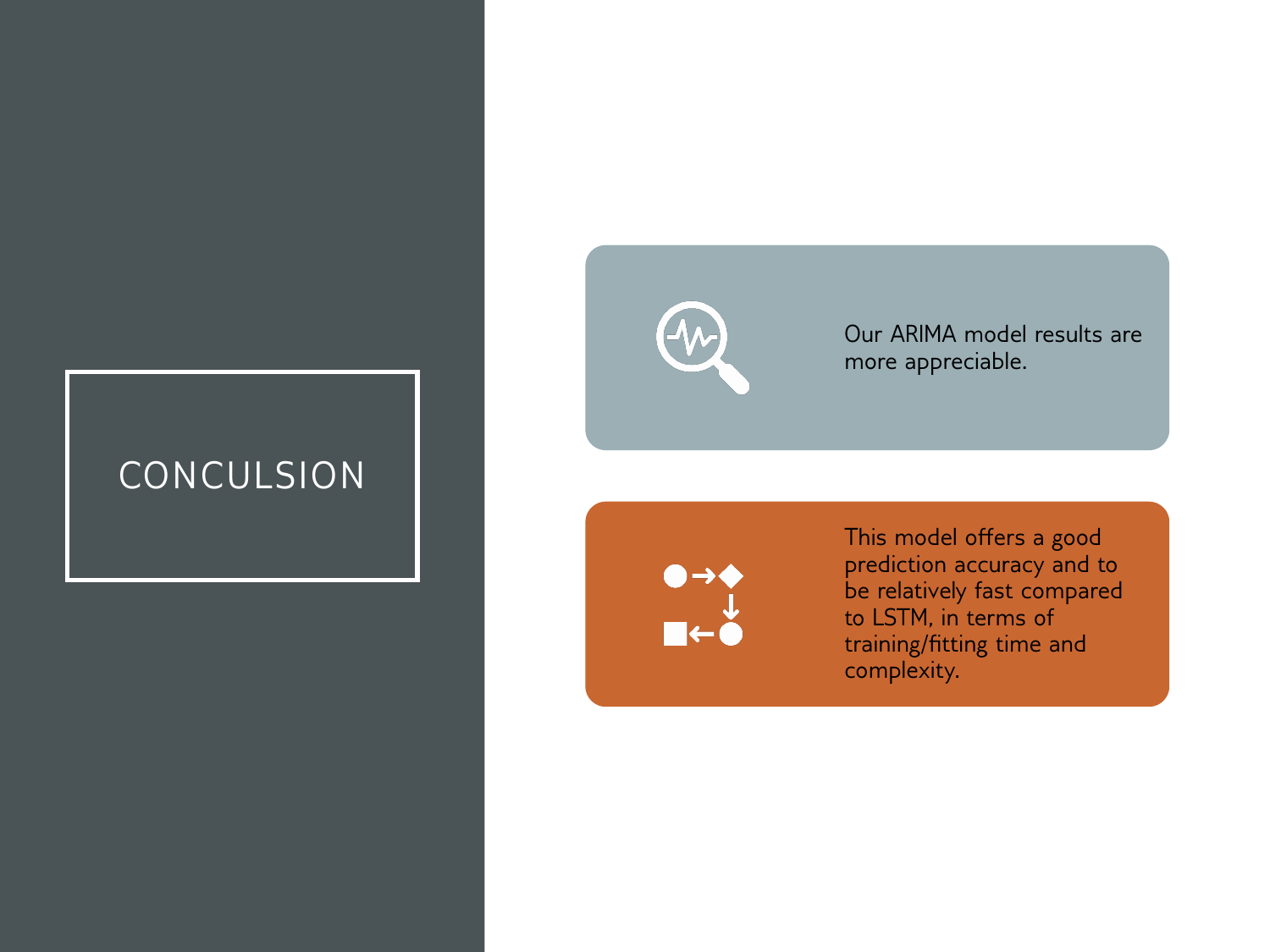

Our ARIMA model results are more appreciable.
This model offers a good prediction accuracy and to be relatively fast compared to LSTM, in terms of training/fitting time and complexity.
# CONCULSION